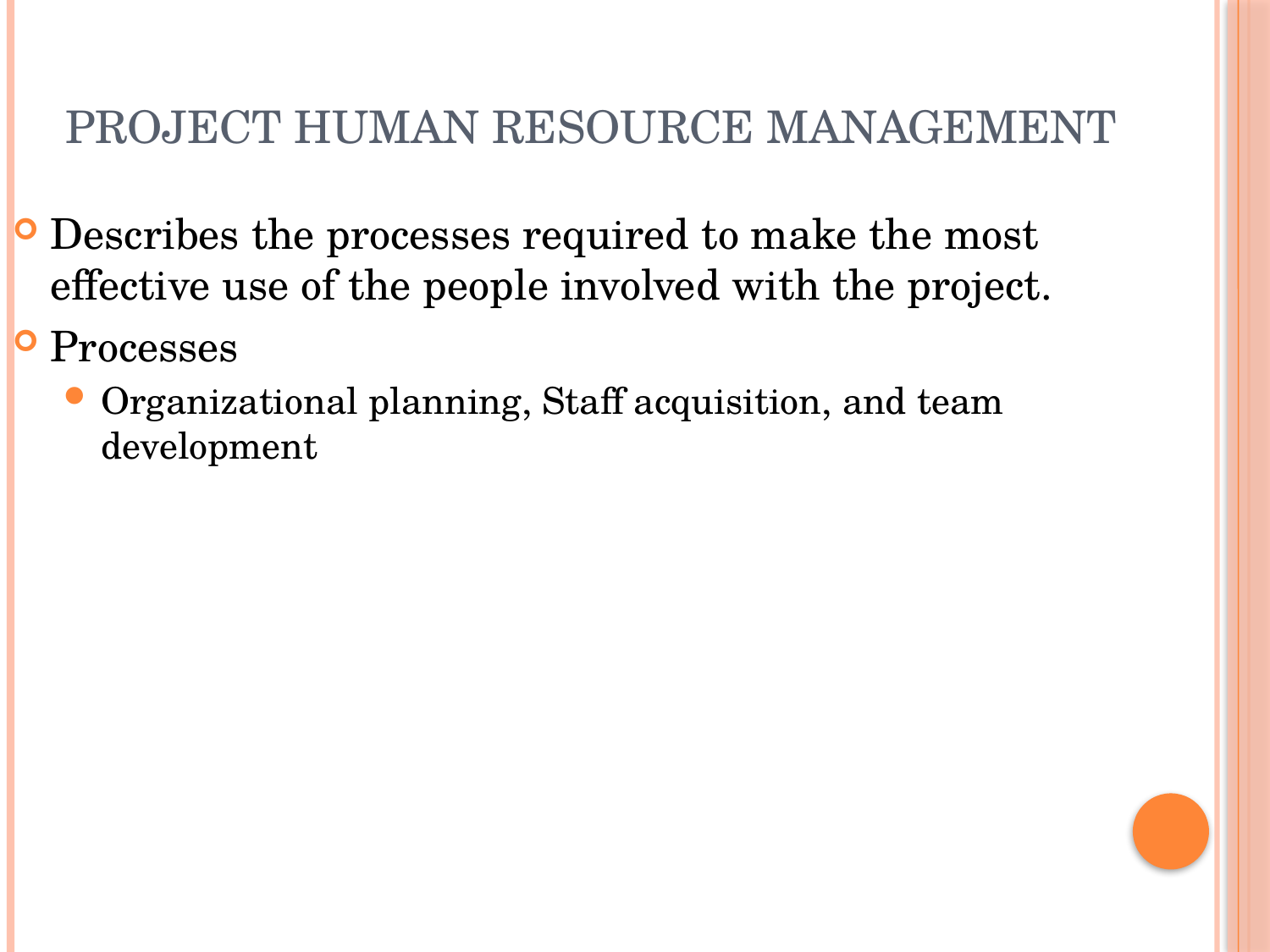

Project Human Resource Management
Describes the processes required to make the most effective use of the people involved with the project.
Processes
Organizational planning, Staff acquisition, and team development